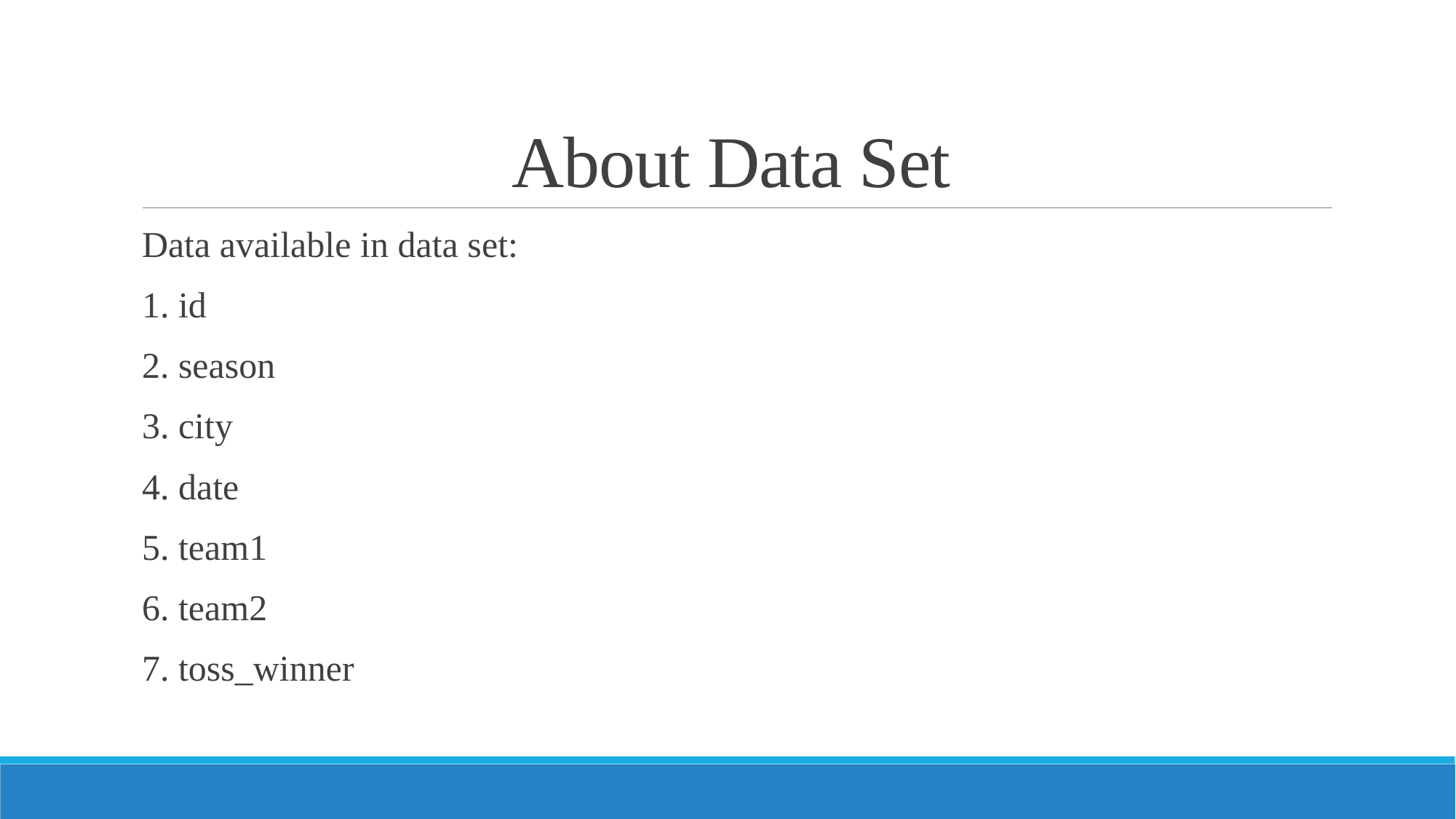

# About Data Set
Data available in data set:
1. id
2. season
3. city
4. date
5. team1
6. team2
7. toss_winner